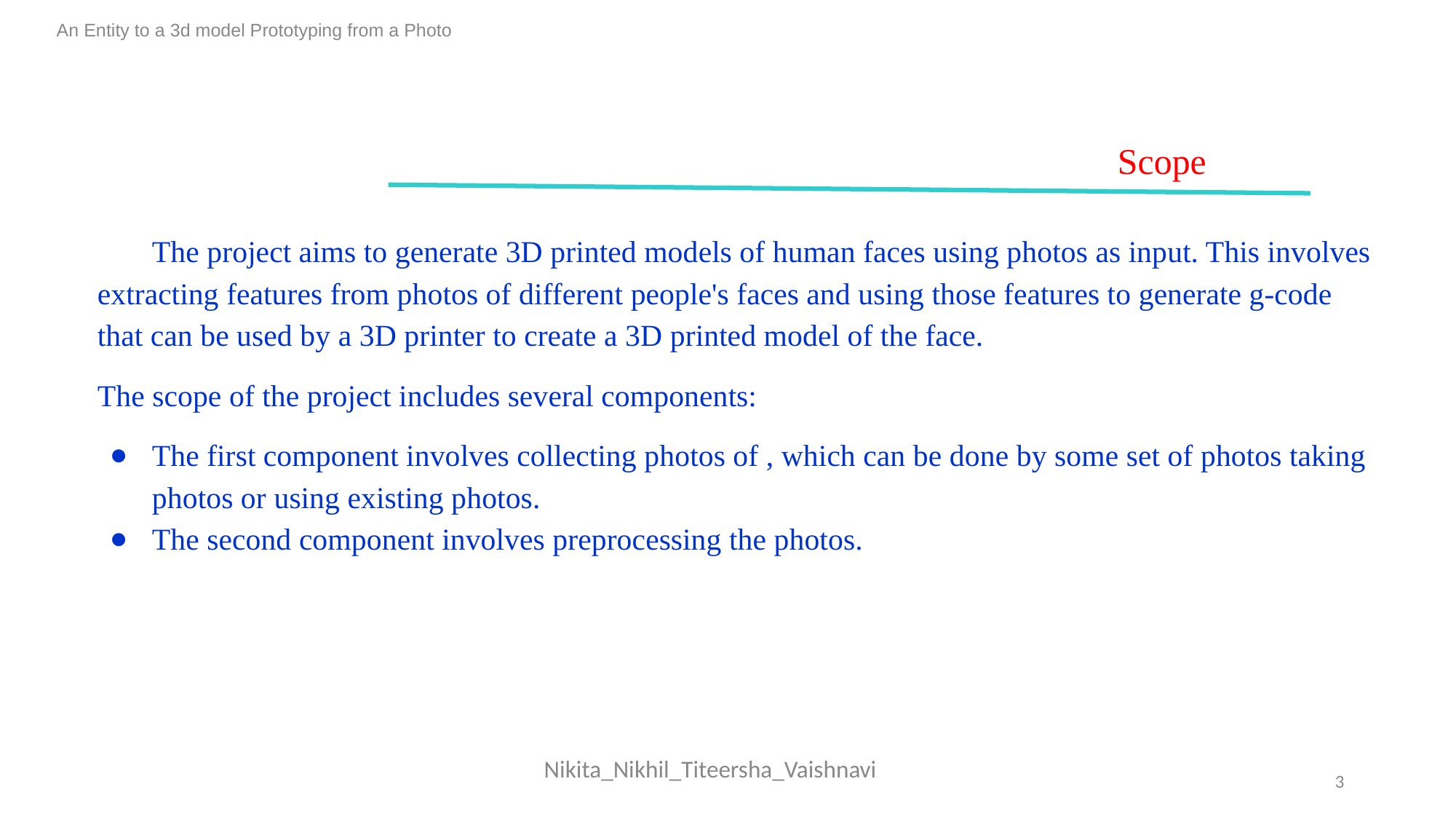

An Entity to a 3d model Prototyping from a Photo
Scope
The project aims to generate 3D printed models of human faces using photos as input. This involves extracting features from photos of different people's faces and using those features to generate g-code that can be used by a 3D printer to create a 3D printed model of the face.
The scope of the project includes several components:
The first component involves collecting photos of , which can be done by some set of photos taking photos or using existing photos.
The second component involves preprocessing the photos.

Nikita_Nikhil_Titeersha_Vaishnavi

3